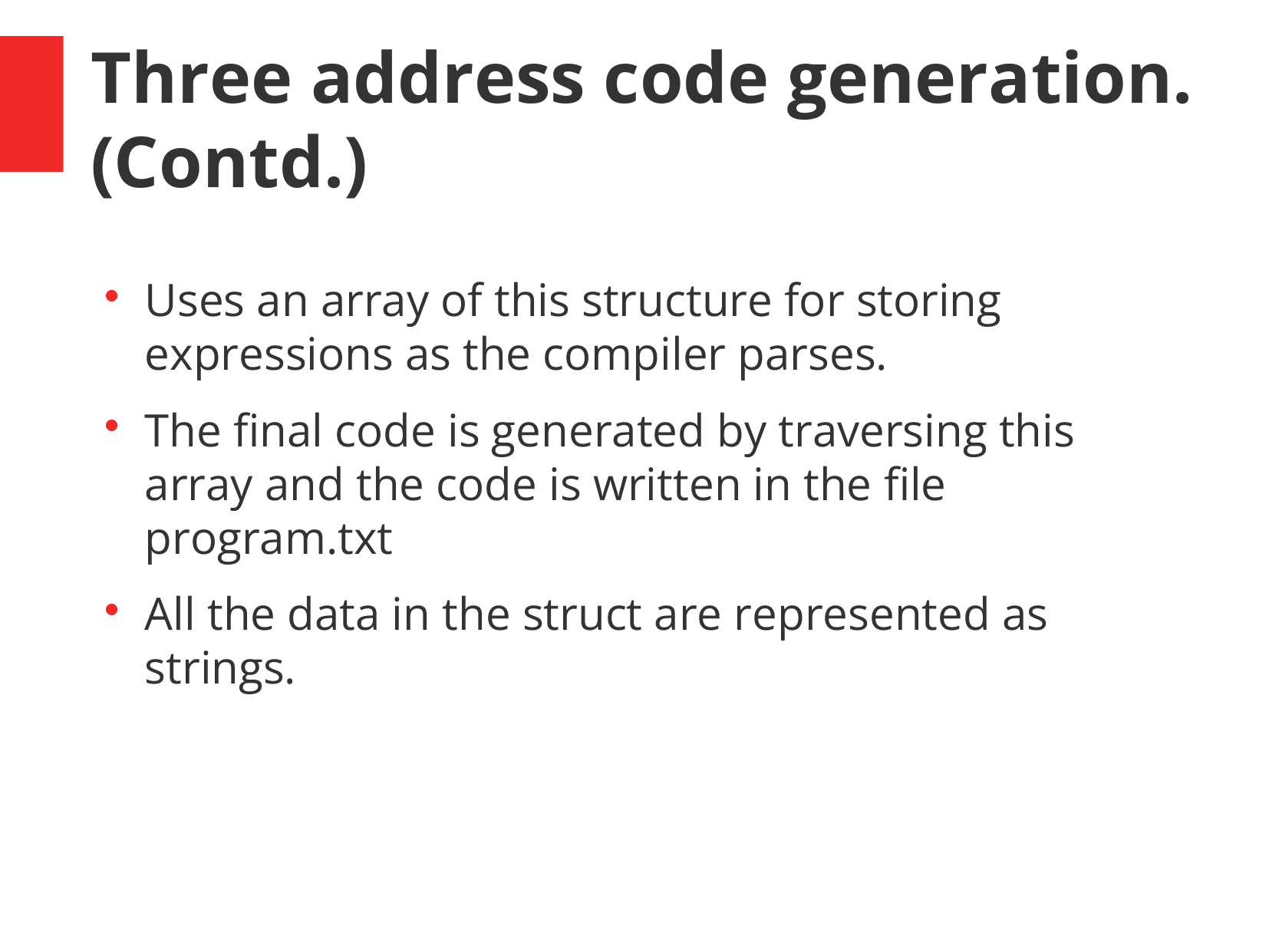

Three address code generation. (Contd.)
Uses an array of this structure for storing expressions as the compiler parses.
The final code is generated by traversing this array and the code is written in the file program.txt
All the data in the struct are represented as strings.